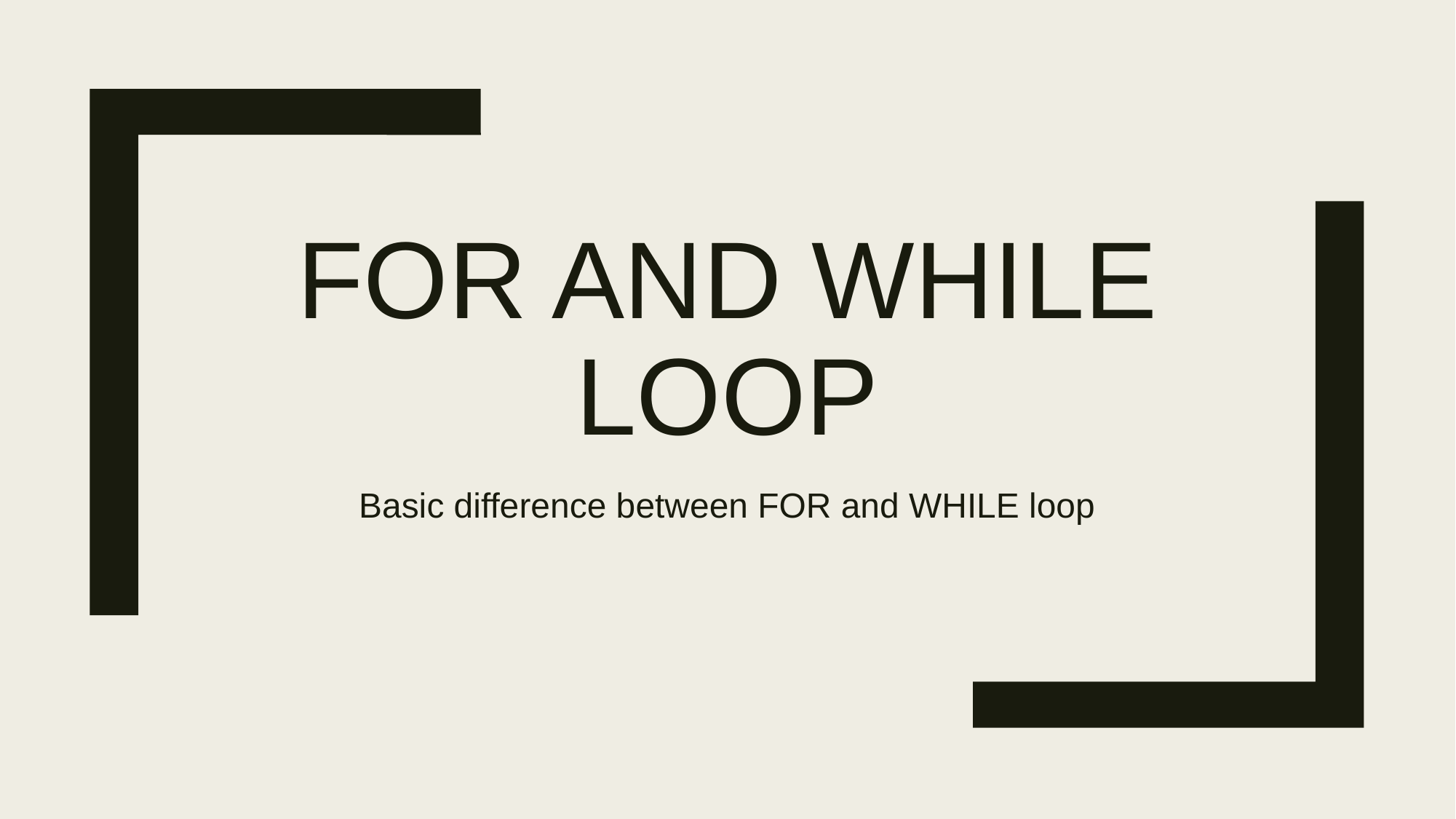

# For AND WHILE LOOP
Basic difference between FOR and WHILE loop